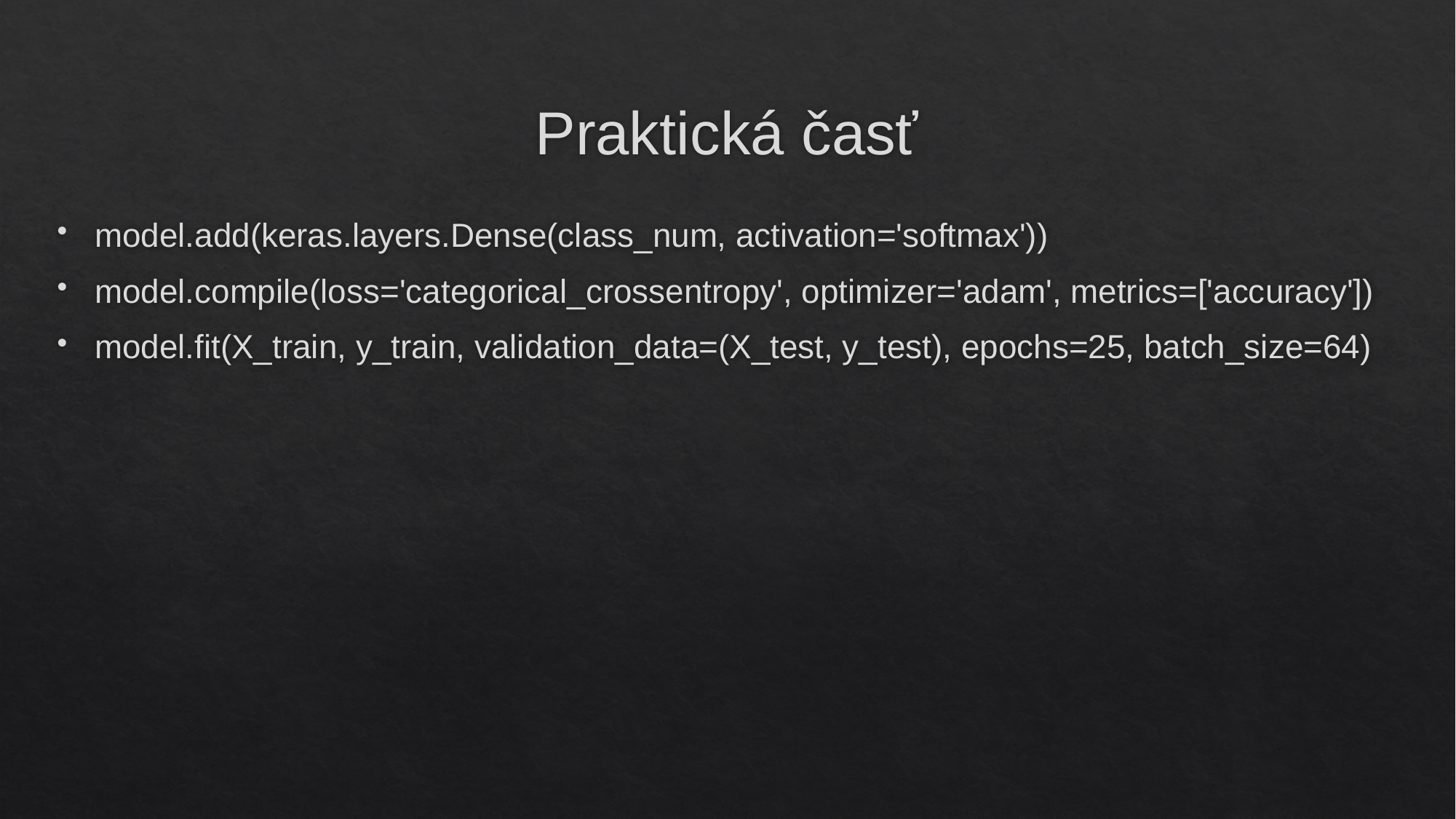

# Praktická časť
model.add(keras.layers.Dense(class_num, activation='softmax'))
model.compile(loss='categorical_crossentropy', optimizer='adam', metrics=['accuracy'])
model.fit(X_train, y_train, validation_data=(X_test, y_test), epochs=25, batch_size=64)